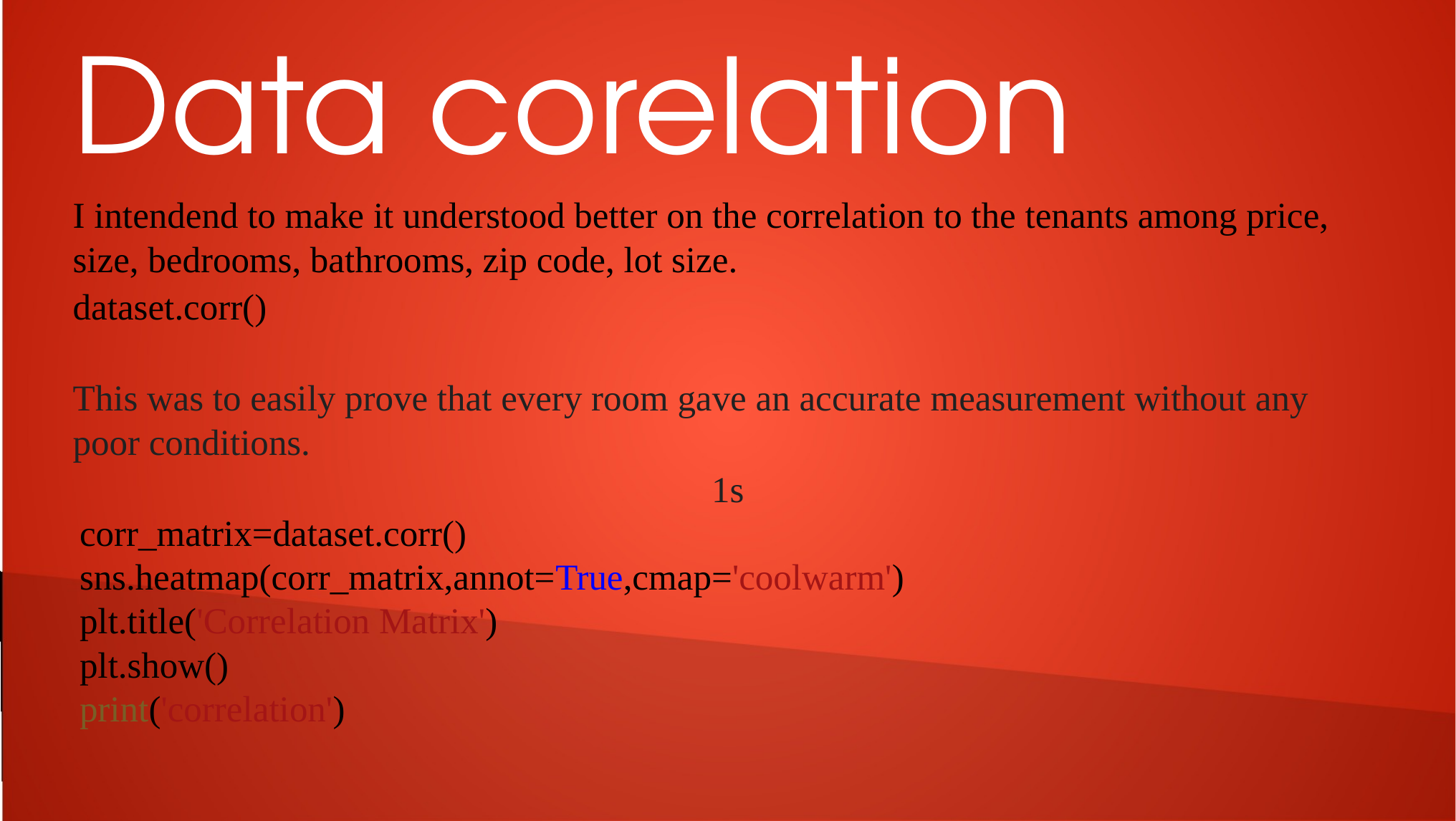

# Data corelation
I intendend to make it understood better on the correlation to the tenants among price, size, bedrooms, bathrooms, zip code, lot size.
dataset.corr()

This was to easily prove that every room gave an accurate measurement without any poor conditions.
1s
corr_matrix=dataset.corr()
sns.heatmap(corr_matrix,annot=True,cmap='coolwarm')
plt.title('Correlation Matrix')
plt.show()
print('correlation')